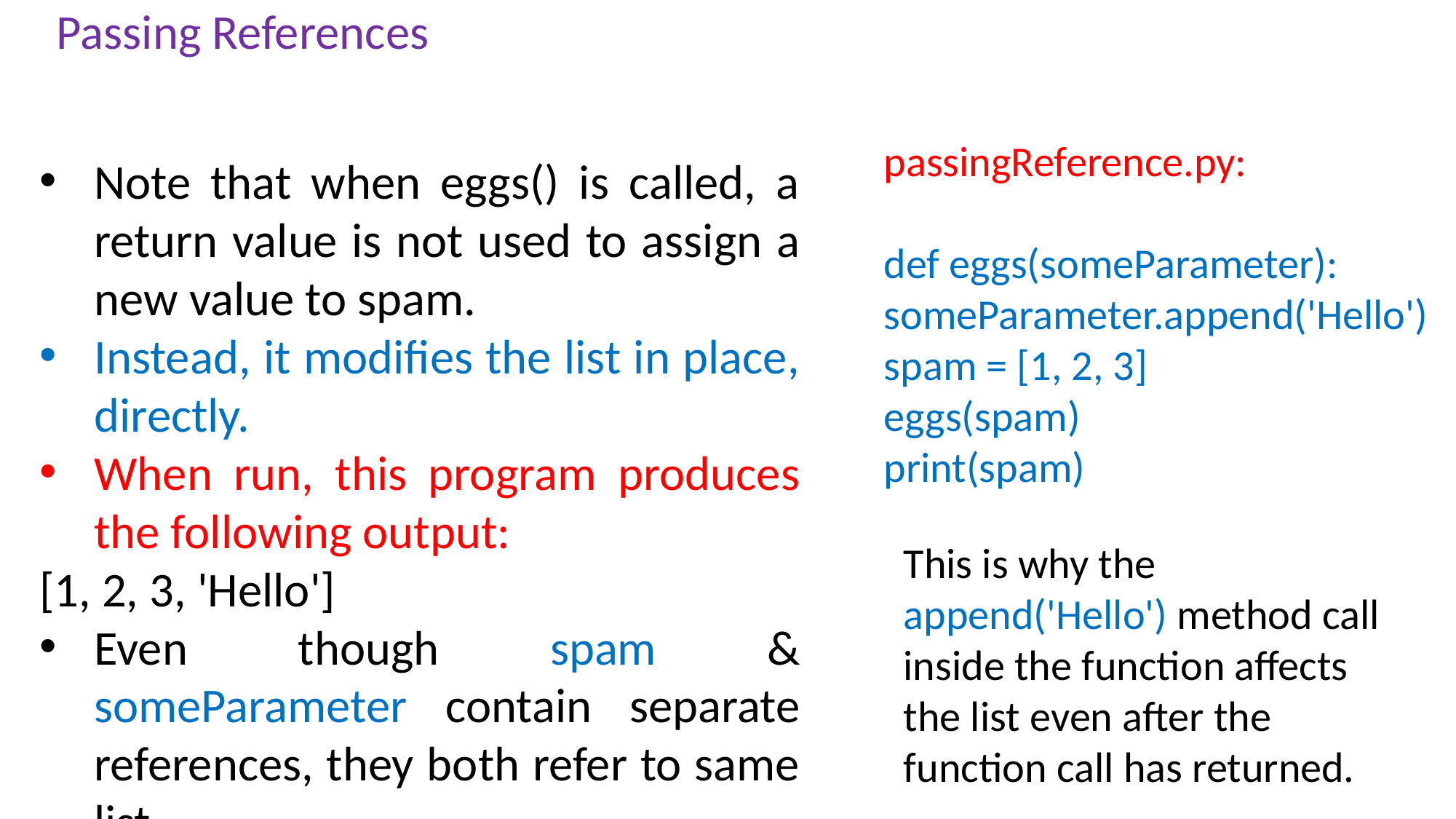

# Passing References
passingReference.py:

def eggs(someParameter):
someParameter.append('Hello')
spam = [1, 2, 3]
eggs(spam)
print(spam)
Note that when eggs() is called, a return value is not used to assign a new value to spam.
Instead, it modifies the list in place, directly.
When run, this program produces the following output:
[1, 2, 3, 'Hello']
Even though spam & someParameter contain separate references, they both refer to same list.
This is why the append('Hello') method call inside the function affects the list even after the function call has returned.